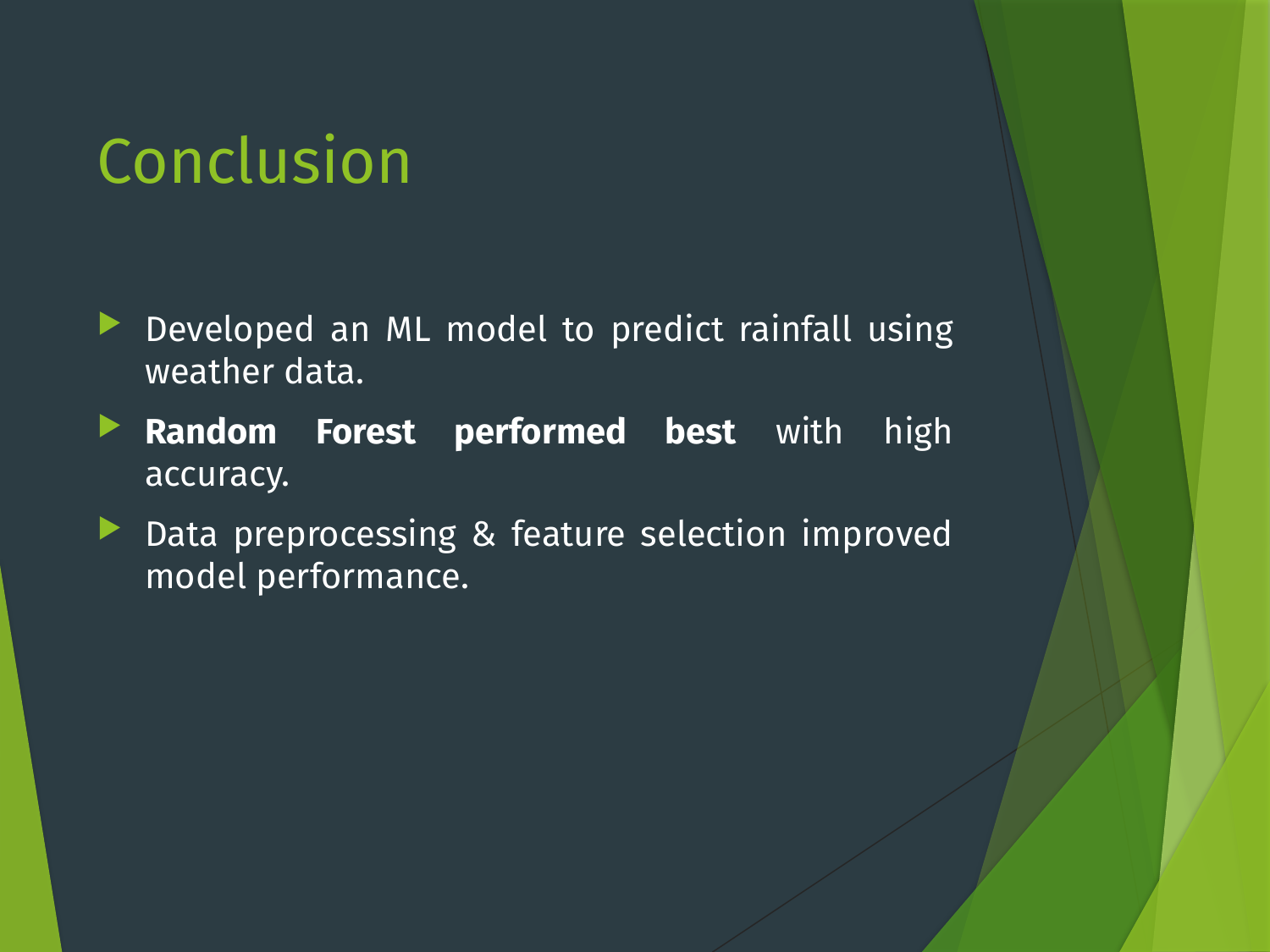

# Conclusion
Developed an ML model to predict rainfall using weather data.
Random Forest performed best with high accuracy.
Data preprocessing & feature selection improved model performance.